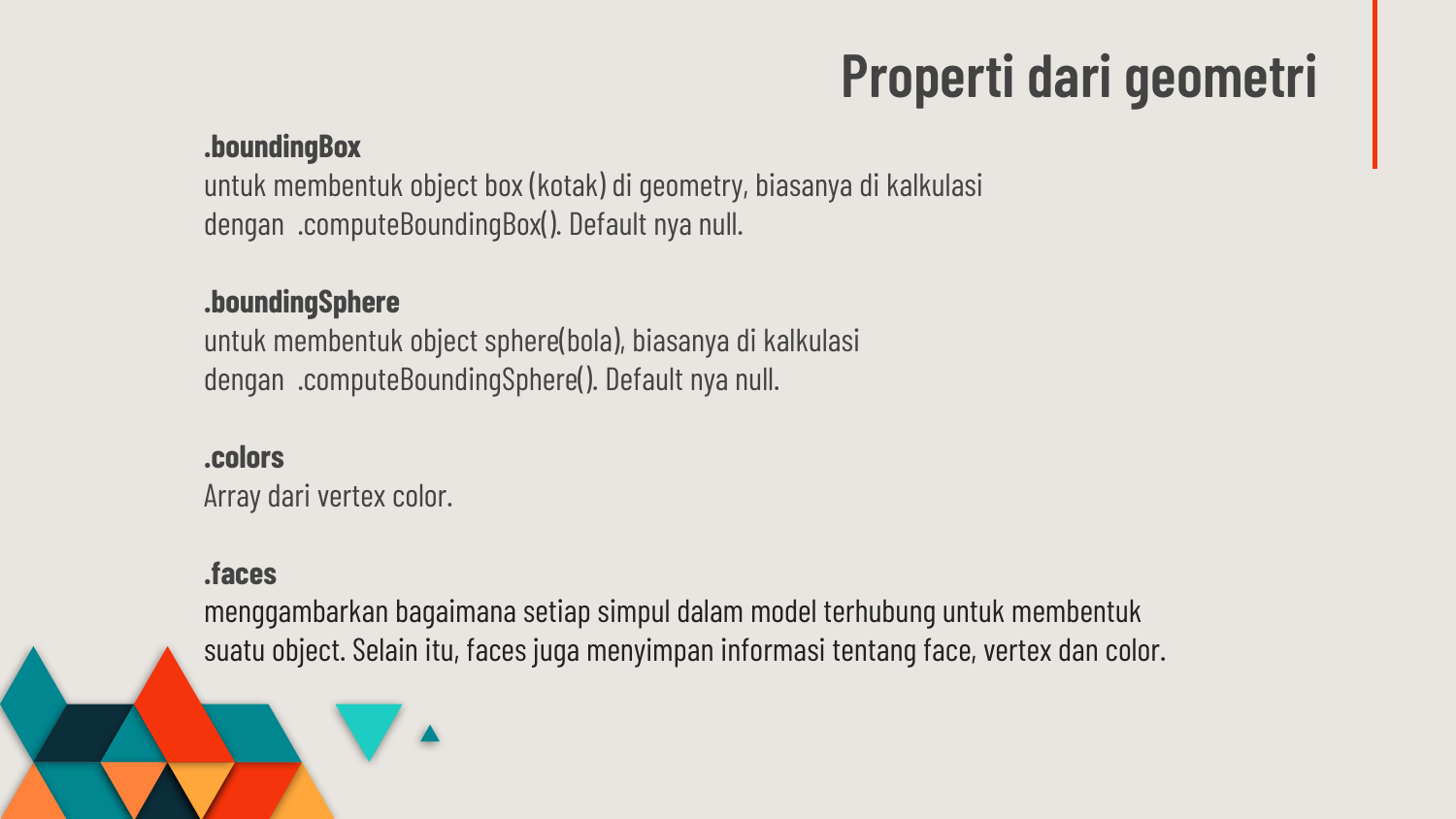

# Properti dari geometri
.boundingBox
untuk membentuk object box (kotak) di geometry, biasanya di kalkulasi dengan  .computeBoundingBox(). Default nya null.

.boundingSphere
untuk membentuk object sphere(bola), biasanya di kalkulasi dengan  .computeBoundingSphere(). Default nya null.

.colors
Array dari vertex color.

.faces
menggambarkan bagaimana setiap simpul dalam model terhubung untuk membentuk suatu object. Selain itu, faces juga menyimpan informasi tentang face, vertex dan color.